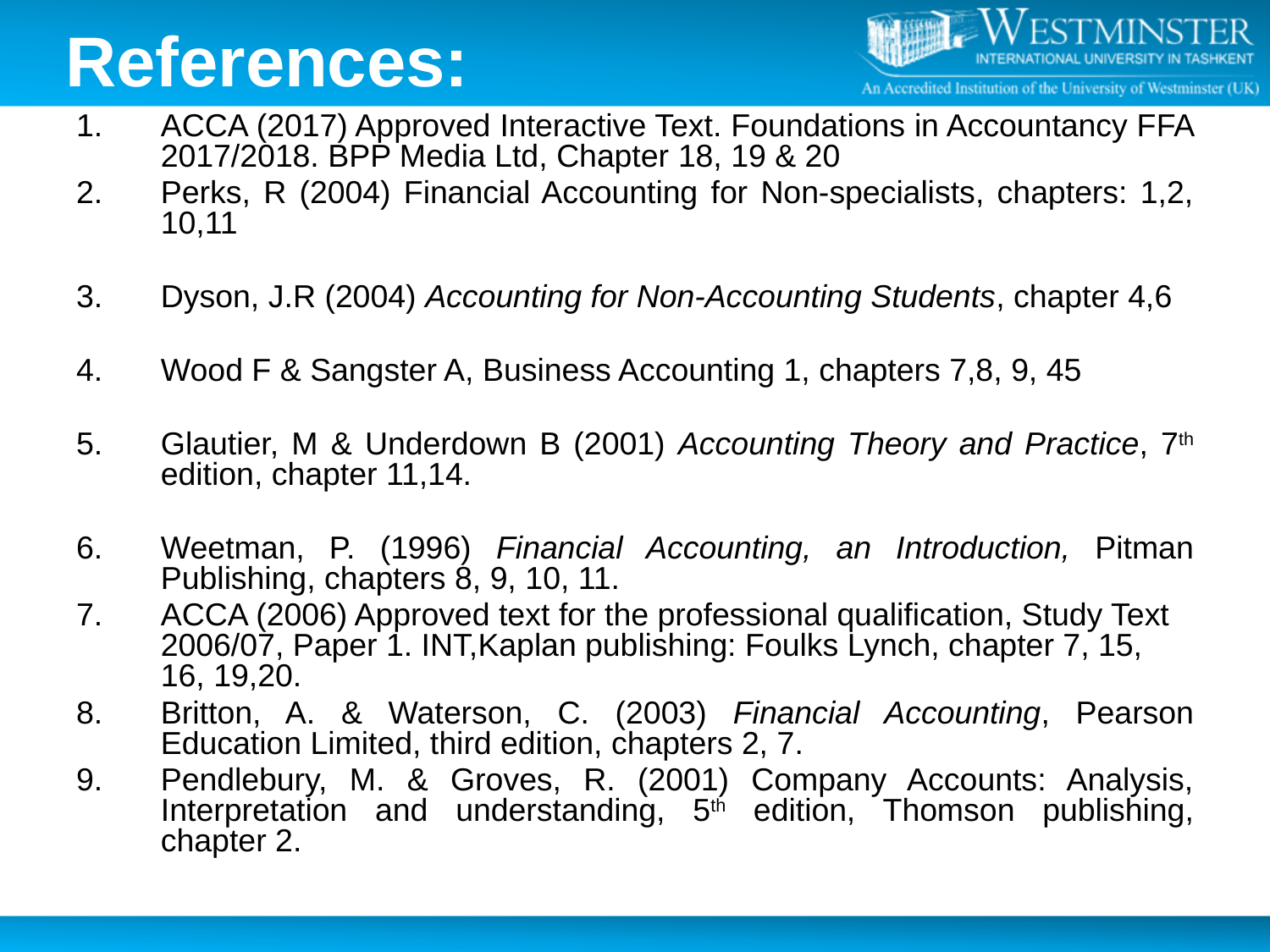

# References:
ACCA (2017) Approved Interactive Text. Foundations in Accountancy FFA 2017/2018. BPP Media Ltd, Chapter 18, 19 & 20
Perks, R (2004) Financial Accounting for Non-specialists, chapters: 1,2, 10,11

Dyson, J.R (2004) Accounting for Non-Accounting Students, chapter 4,6

Wood F & Sangster A, Business Accounting 1, chapters 7,8, 9, 45

Glautier, M & Underdown B (2001) Accounting Theory and Practice, 7th edition, chapter 11,14.

Weetman, P. (1996) Financial Accounting, an Introduction, Pitman Publishing, chapters 8, 9, 10, 11.
ACCA (2006) Approved text for the professional qualification, Study Text 2006/07, Paper 1. INT,Kaplan publishing: Foulks Lynch, chapter 7, 15, 16, 19,20.
Britton, A. & Waterson, C. (2003) Financial Accounting, Pearson Education Limited, third edition, chapters 2, 7.
Pendlebury, M. & Groves, R. (2001) Company Accounts: Analysis, Interpretation and understanding, 5th edition, Thomson publishing, chapter 2.